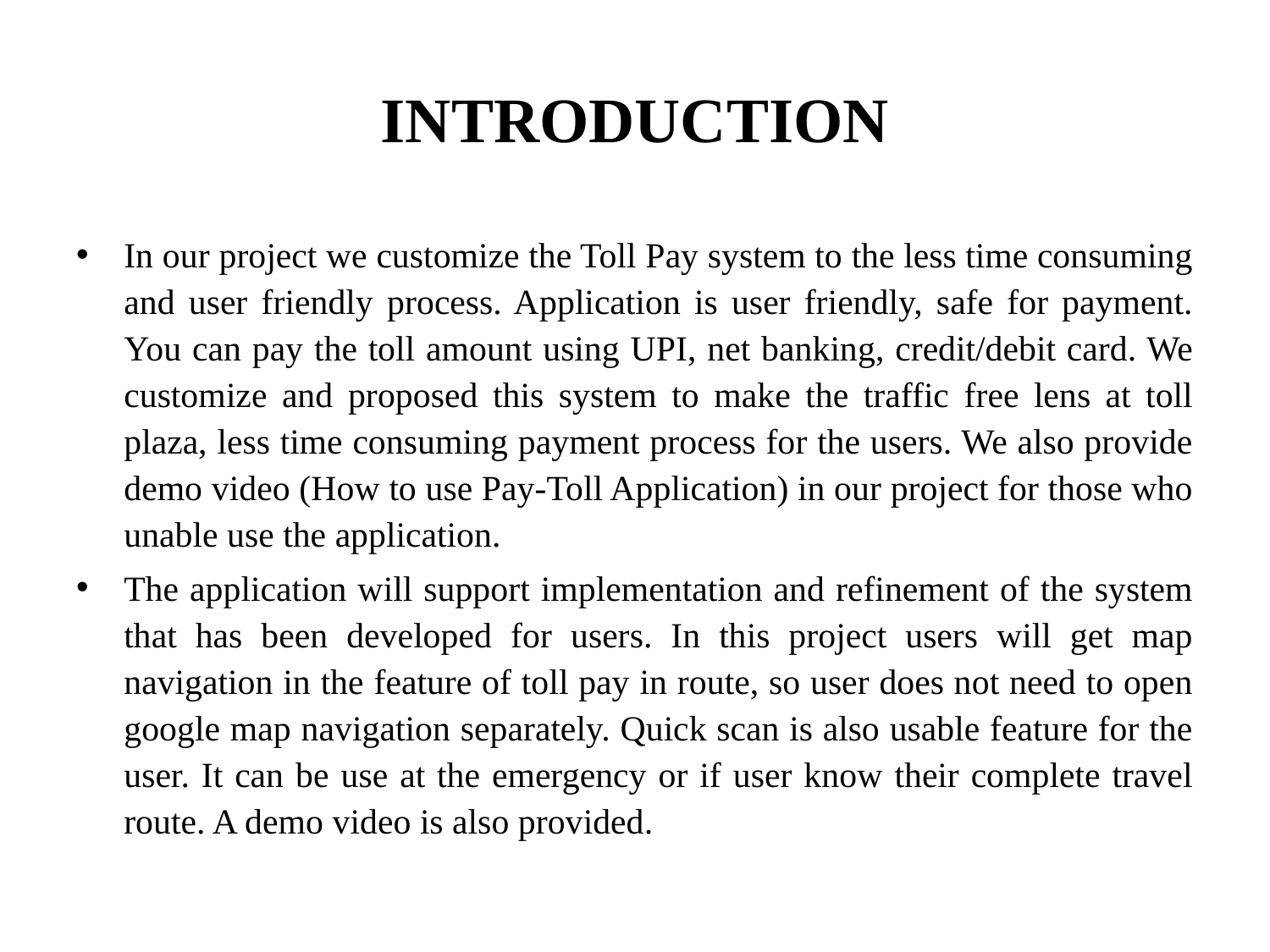

# INTRODUCTION
In our project we customize the Toll Pay system to the less time consuming and user friendly process. Application is user friendly, safe for payment. You can pay the toll amount using UPI, net banking, credit/debit card. We customize and proposed this system to make the traffic free lens at toll plaza, less time consuming payment process for the users. We also provide demo video (How to use Pay-Toll Application) in our project for those who unable use the application.
The application will support implementation and refinement of the system that has been developed for users. In this project users will get map navigation in the feature of toll pay in route, so user does not need to open google map navigation separately. Quick scan is also usable feature for the user. It can be use at the emergency or if user know their complete travel route. A demo video is also provided.